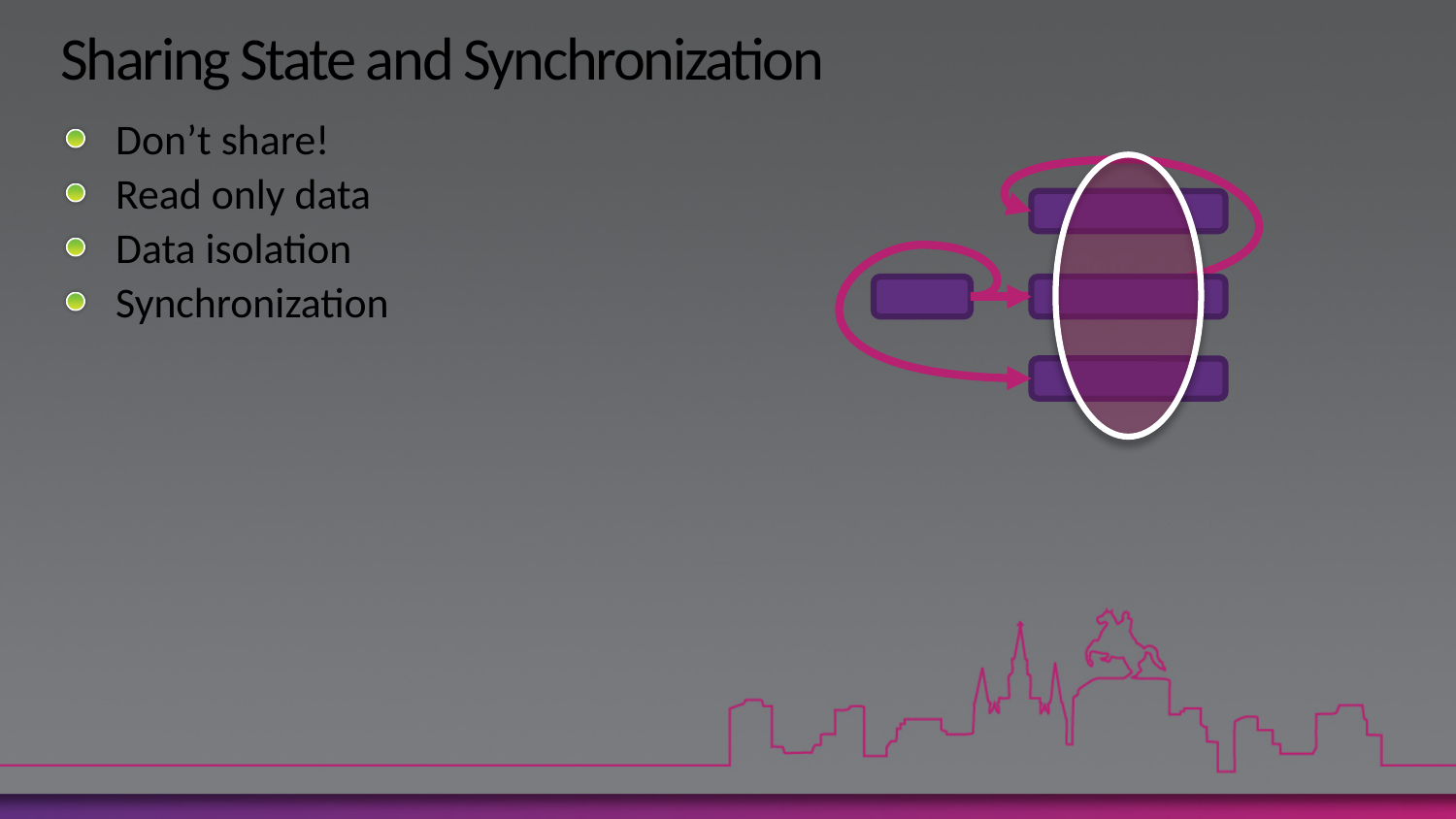

# Sharing State and Synchronization
Don’t share!
Read only data
Data isolation
Synchronization